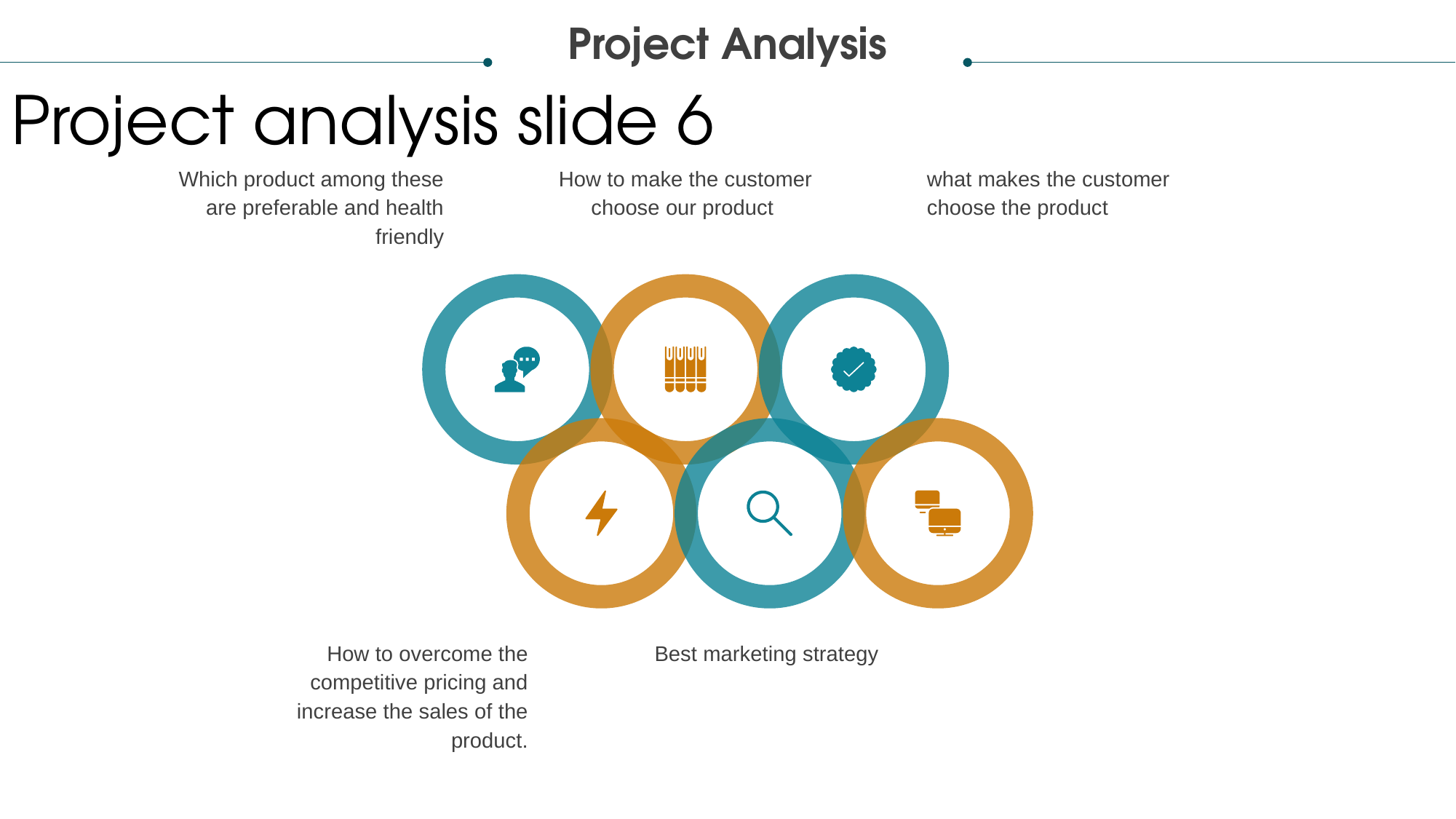

Project Analysis
Project analysis slide 6
Which product among these are preferable and health friendly
How to make the customer choose our product
what makes the customer choose the product

How to overcome the competitive pricing and increase the sales of the product.
Best marketing strategy